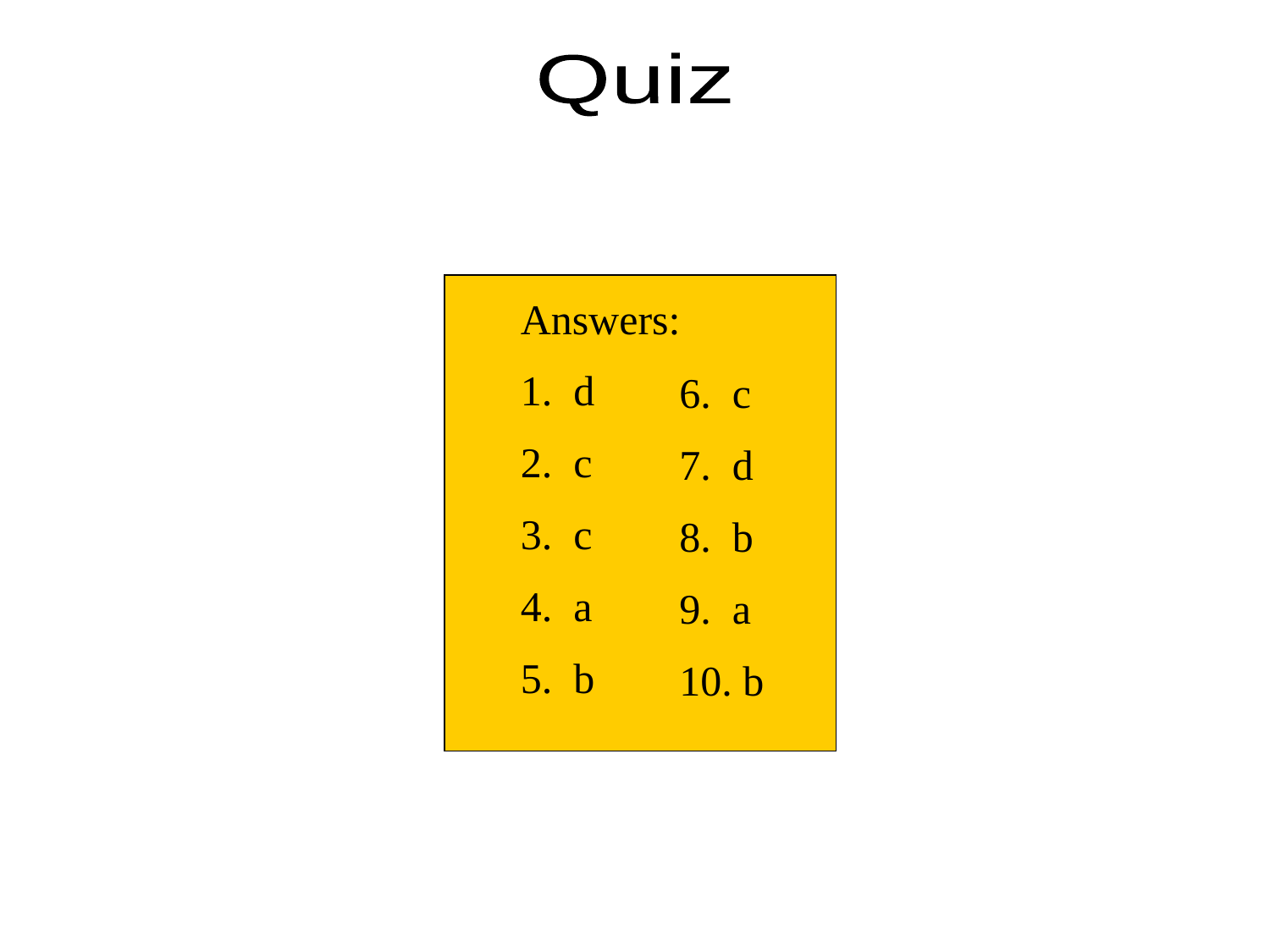

Quiz

Answers:
1.  d
2.  c
3.  c
4.  a
5.  b
6.  c
7.  d
8.  b
9.  a
10. b